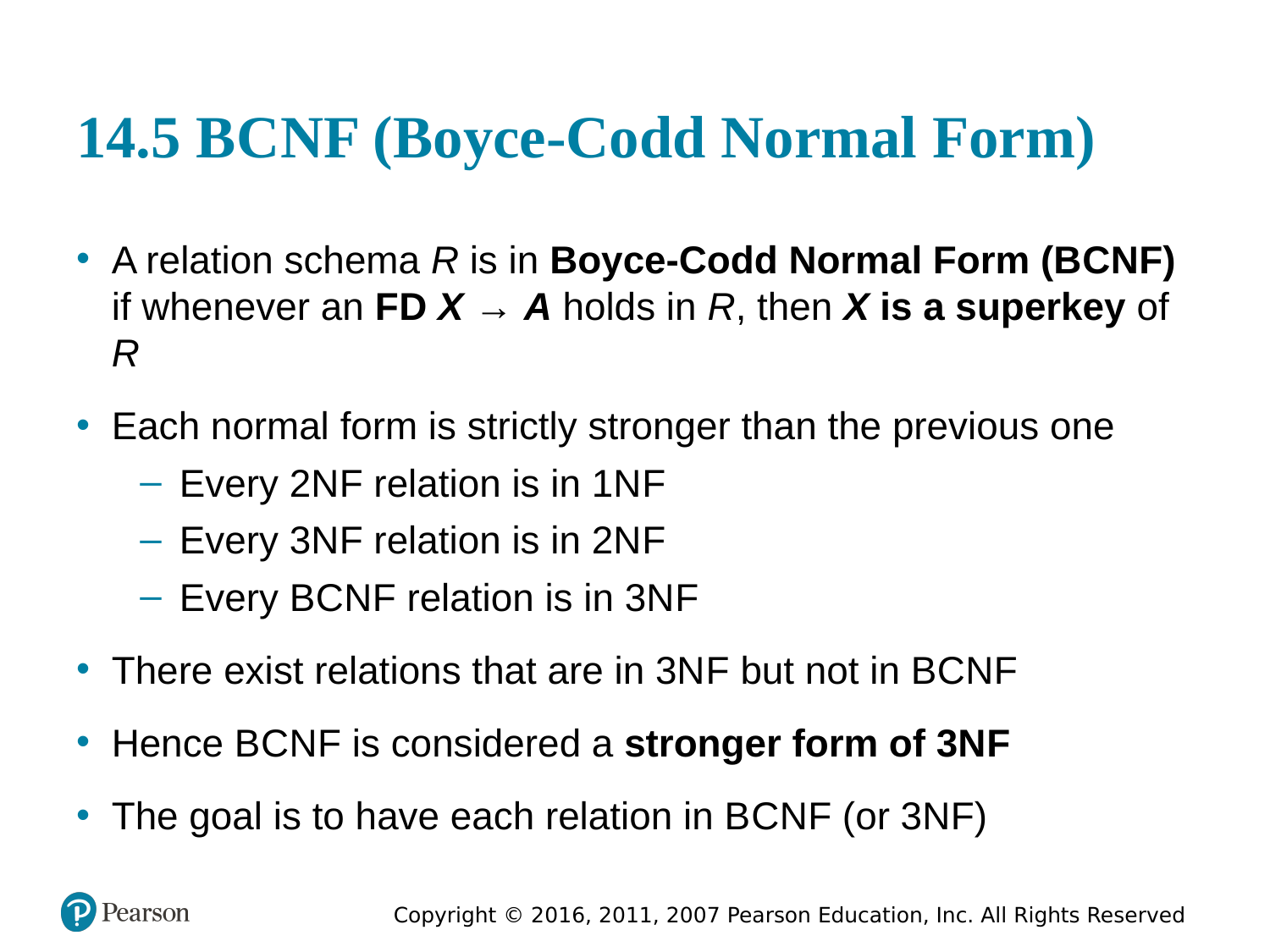

# 14.5 B C N F (Boyce-Codd Normal Form)
A relation schema R is in Boyce-Codd Normal Form (B C N F) if whenever an F D X → A holds in R, then X is a superkey of R
Each normal form is strictly stronger than the previous one
Every 2N F relation is in 1N F
Every 3N F relation is in 2N F
Every B C N F relation is in 3N F
There exist relations that are in 3N F but not in B C N F
Hence B C N F is considered a stronger form of 3N F
The goal is to have each relation in B C N F (or 3N F)